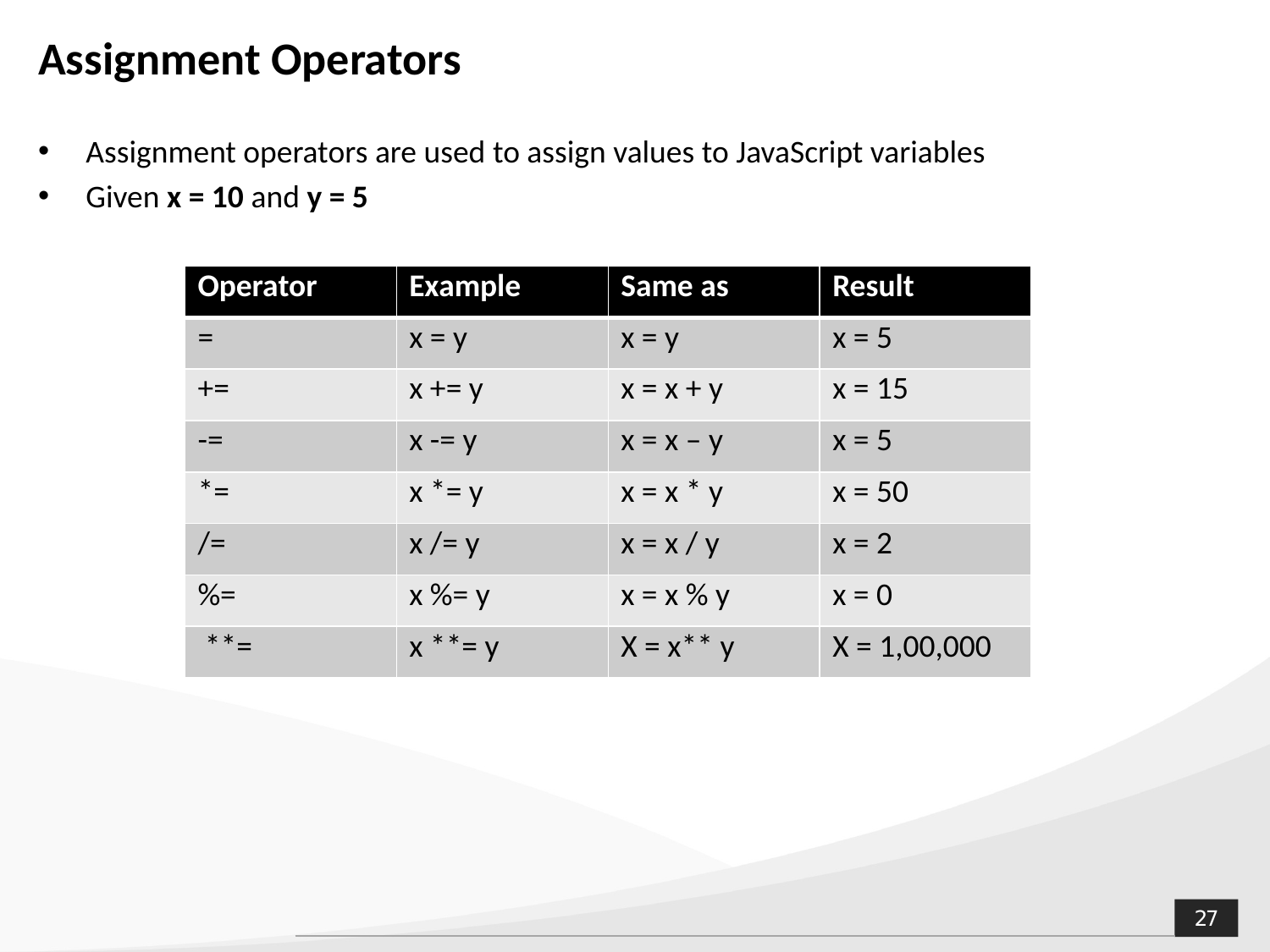

# Assignment Operators
Assignment operators are used to assign values to JavaScript variables
Given x = 10 and y = 5

| Operator | Example | Same as | Result |
| --- | --- | --- | --- |
| = | x = y | x = y | x = 5 |
| += | x += y | x = x + y | x = 15 |
| -= | x -= y | x = x – y | x = 5 |
| \*= | x \*= y | x = x \* y | x = 50 |
| /= | x /= y | x = x / y | x = 2 |
| %= | x %= y | x = x % y | x = 0 |
| \*\*= | x \*\*= y | X = x\*\* y | X = 1,00,000 |